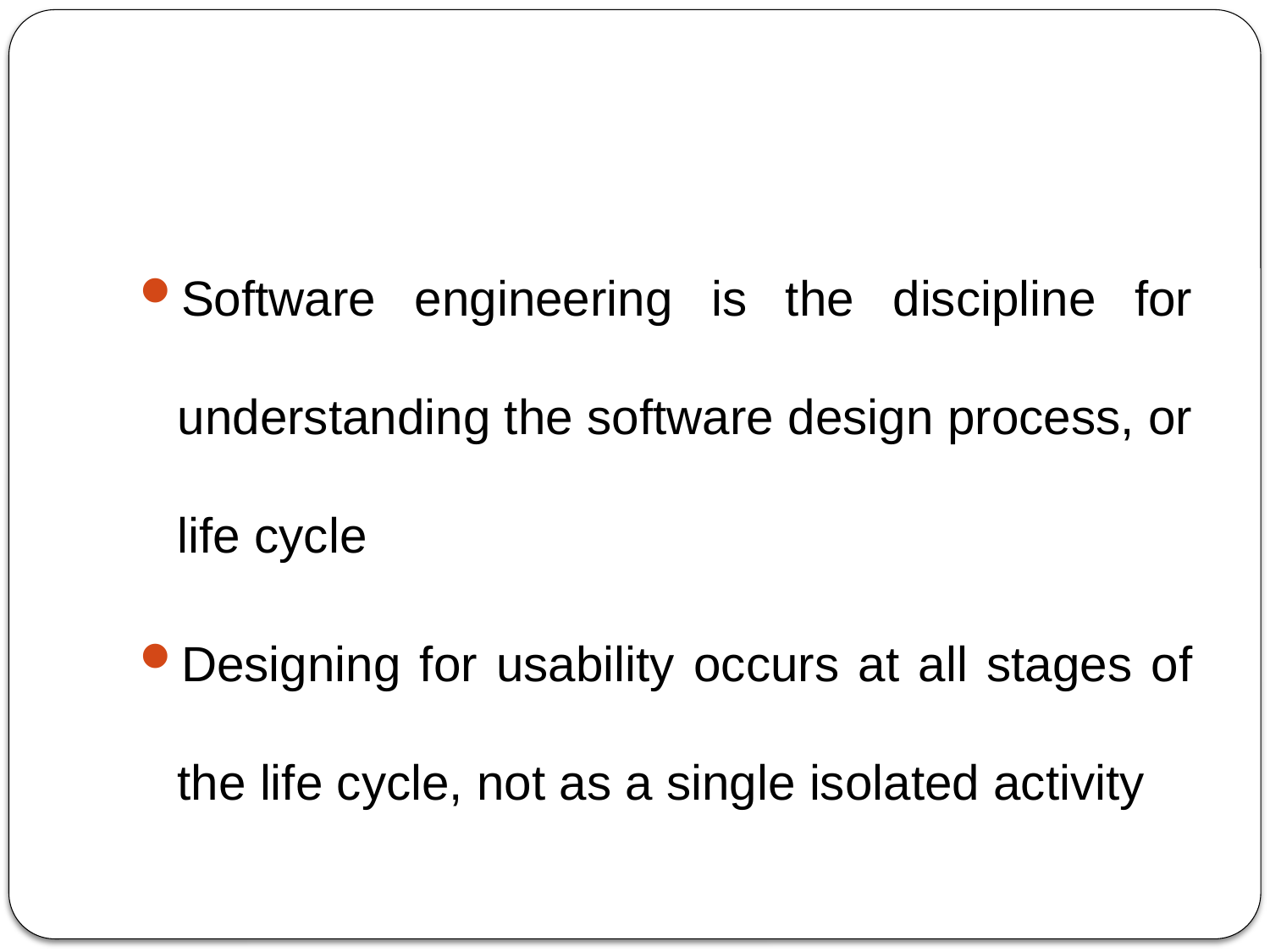

#
Software engineering is the discipline for understanding the software design process, or life cycle
Designing for usability occurs at all stages of the life cycle, not as a single isolated activity